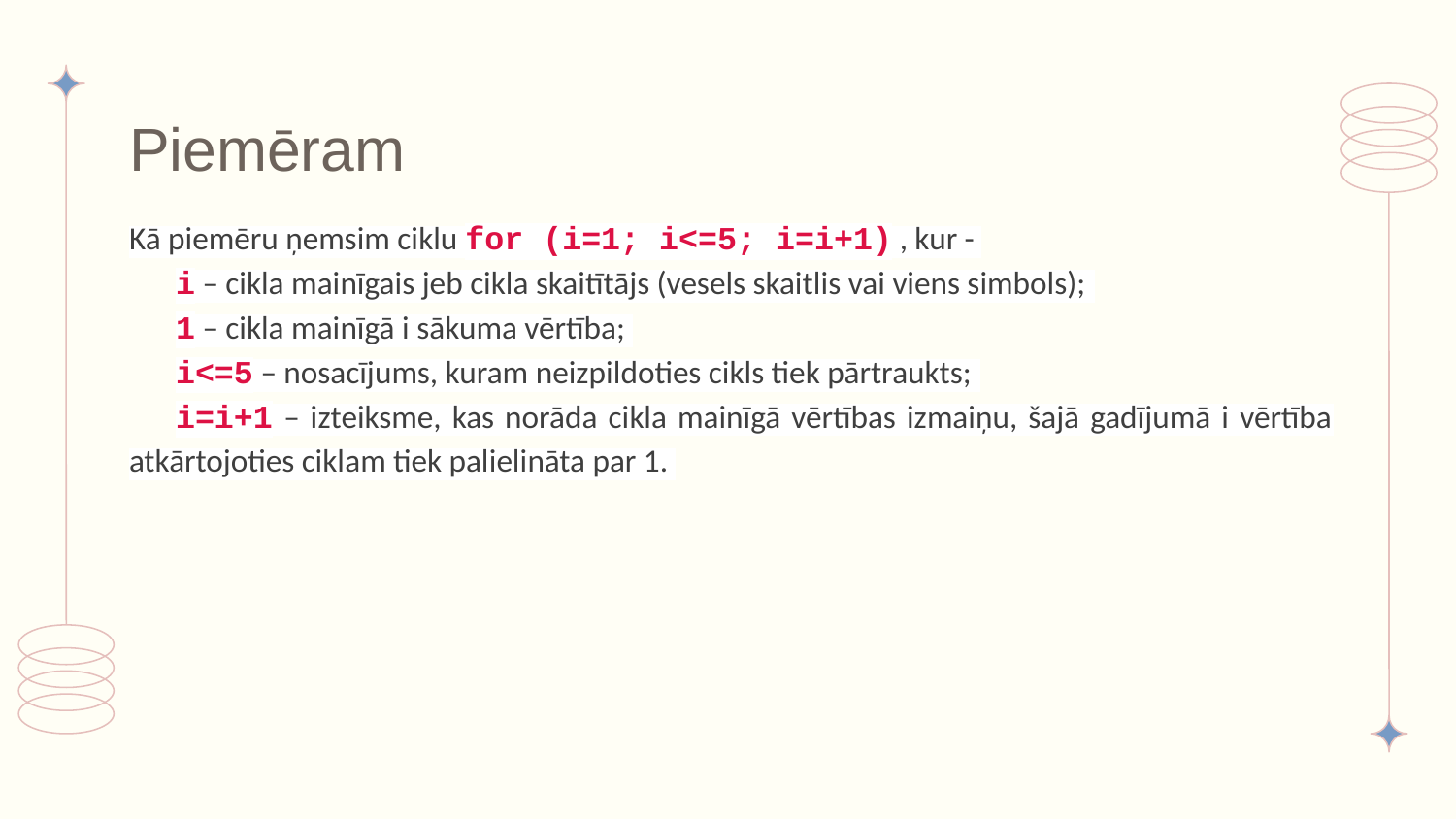

# Piemēram
Kā piemēru ņemsim ciklu for (i=1; i<=5; i=i+1) , kur -
i – cikla mainīgais jeb cikla skaitītājs (vesels skaitlis vai viens simbols);
1 – cikla mainīgā i sākuma vērtība;
i<=5 – nosacījums, kuram neizpildoties cikls tiek pārtraukts;
i=i+1 – izteiksme, kas norāda cikla mainīgā vērtības izmaiņu, šajā gadījumā i vērtība atkārtojoties ciklam tiek palielināta par 1.